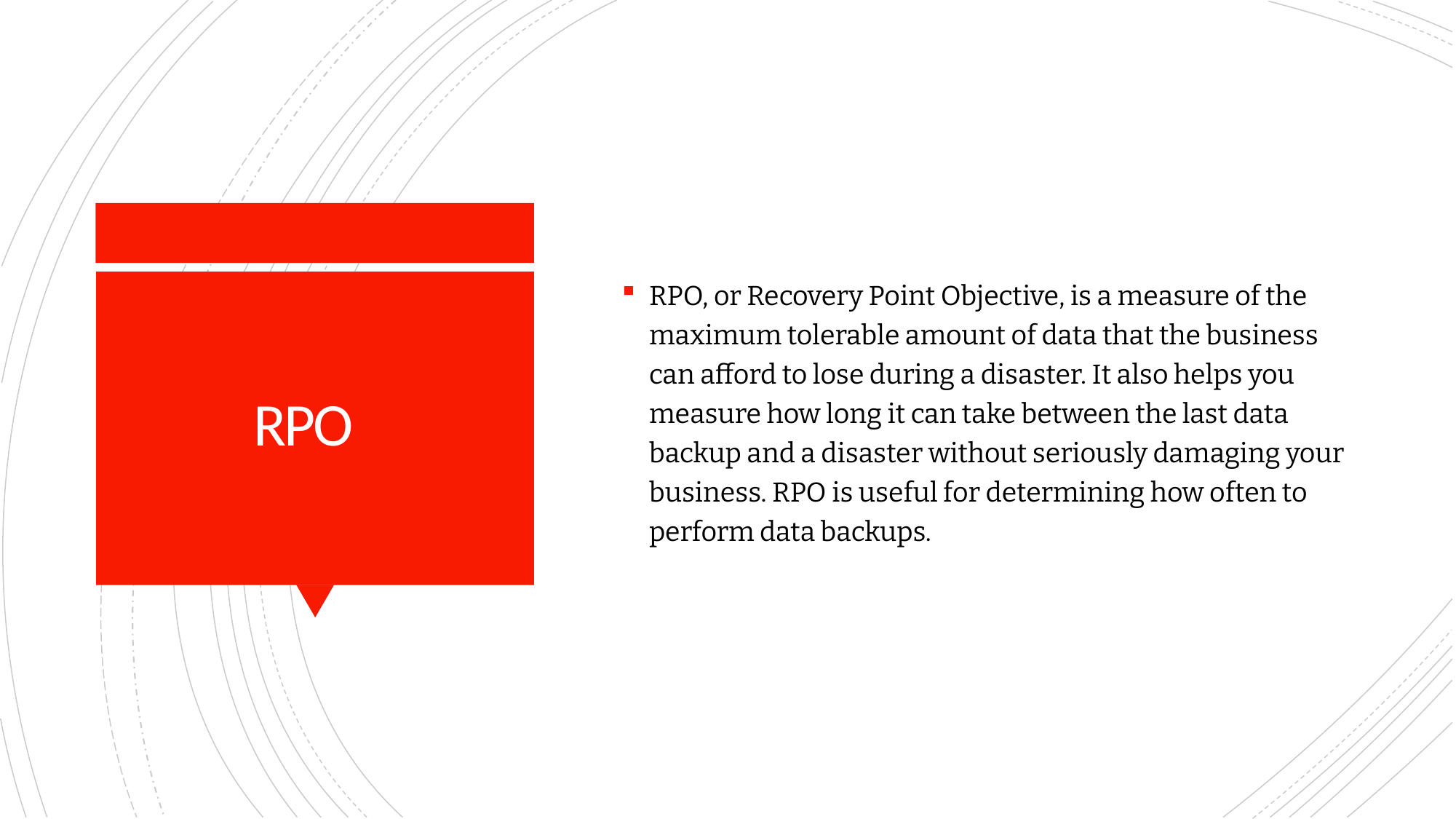

RPO, or Recovery Point Objective, is a measure of the maximum tolerable amount of data that the business can afford to lose during a disaster. It also helps you measure how long it can take between the last data backup and a disaster without seriously damaging your business. RPO is useful for determining how often to perform data backups.
# RPO